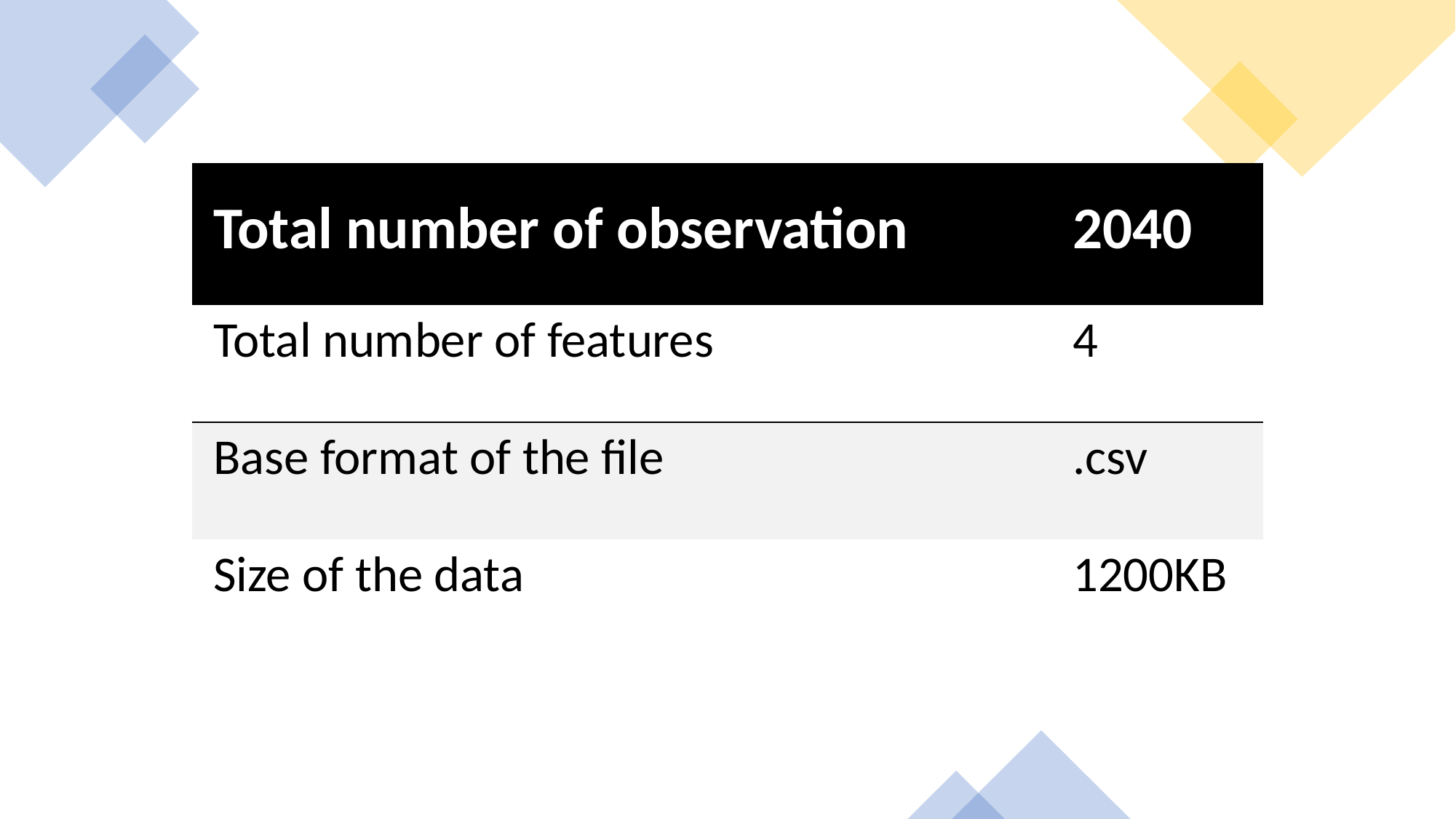

| Total number of observation | 2040 |
| --- | --- |
| Total number of features | 4 |
| Base format of the file | .csv |
| Size of the data | 1200KB |